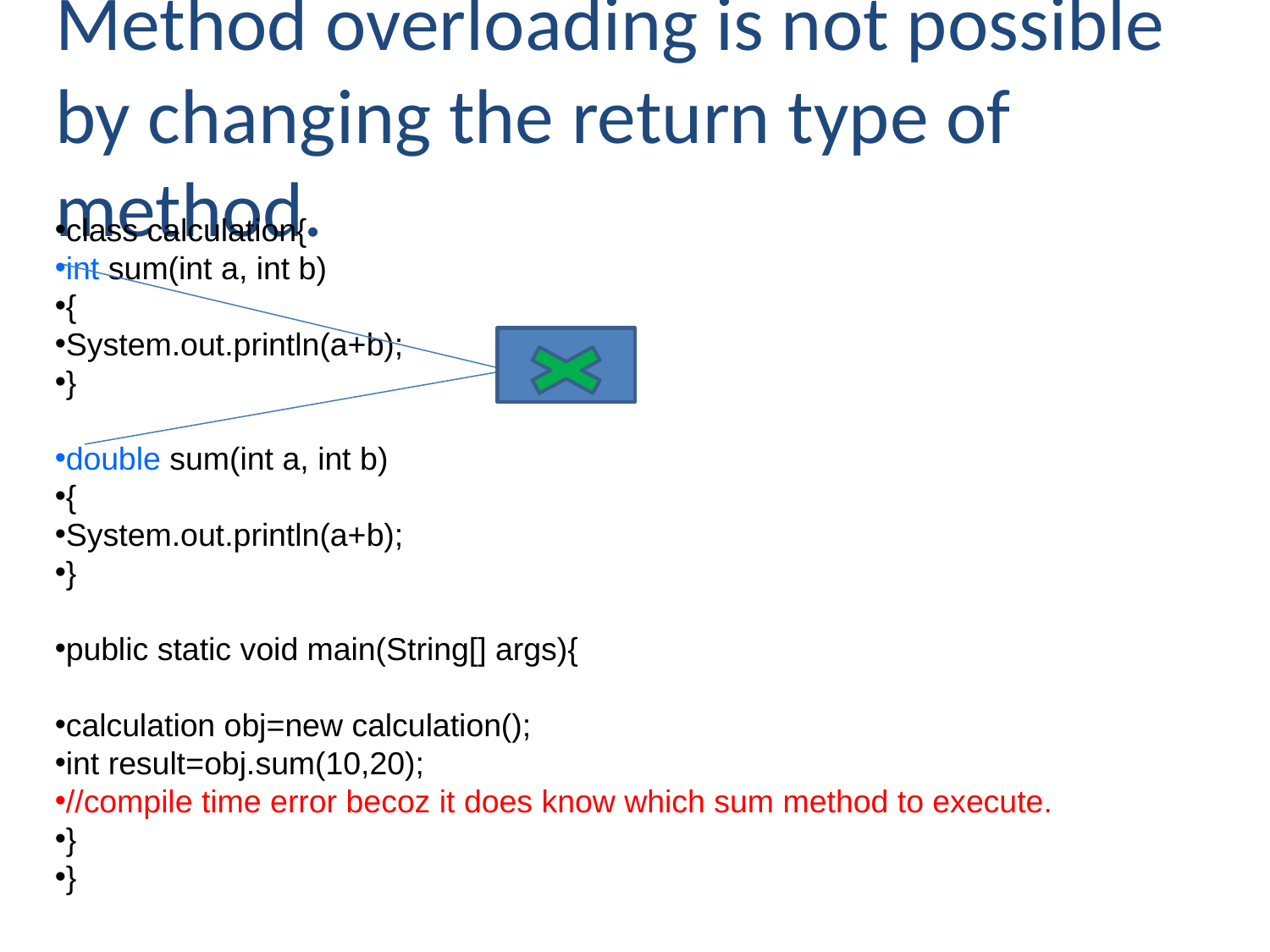

# Method overloading is not possible by changing the return type of method.
class calculation{
int sum(int a, int b)
{
System.out.println(a+b);
}

double sum(int a, int b)
{
System.out.println(a+b);
}

public static void main(String[] args){

calculation obj=new calculation();
int result=obj.sum(10,20);
//compile time error becoz it does know which sum method to execute.
}
}